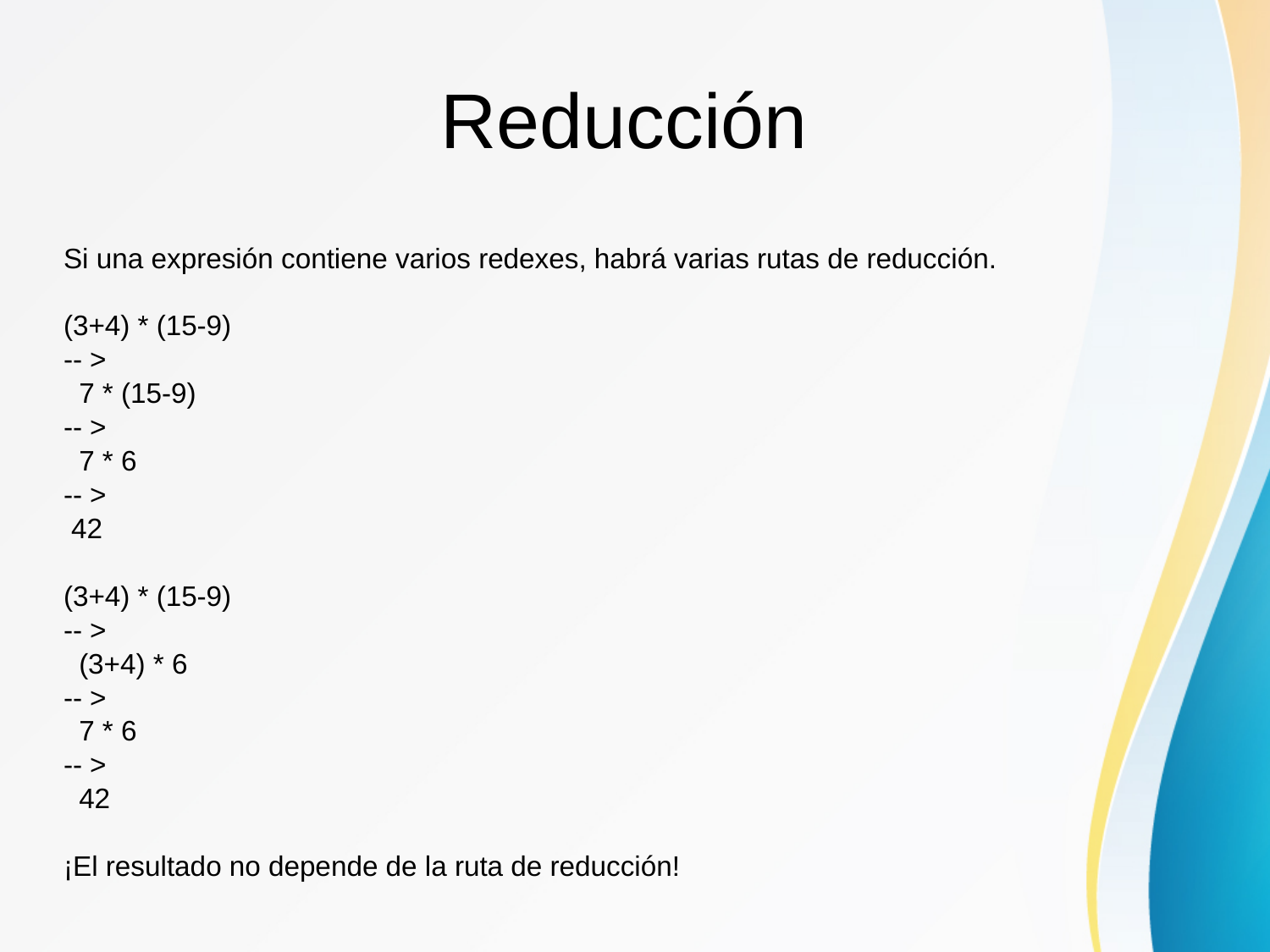

Reducción
Si una expresión contiene varios redexes, habrá varias rutas de reducción.

(3+4) * (15-9)
-- >
  7 * (15-9)
-- >
  7 * 6
-- >
 42

(3+4) * (15-9)
-- >
  (3+4) * 6
-- >
  7 * 6
-- >
  42

¡El resultado no depende de la ruta de reducción!